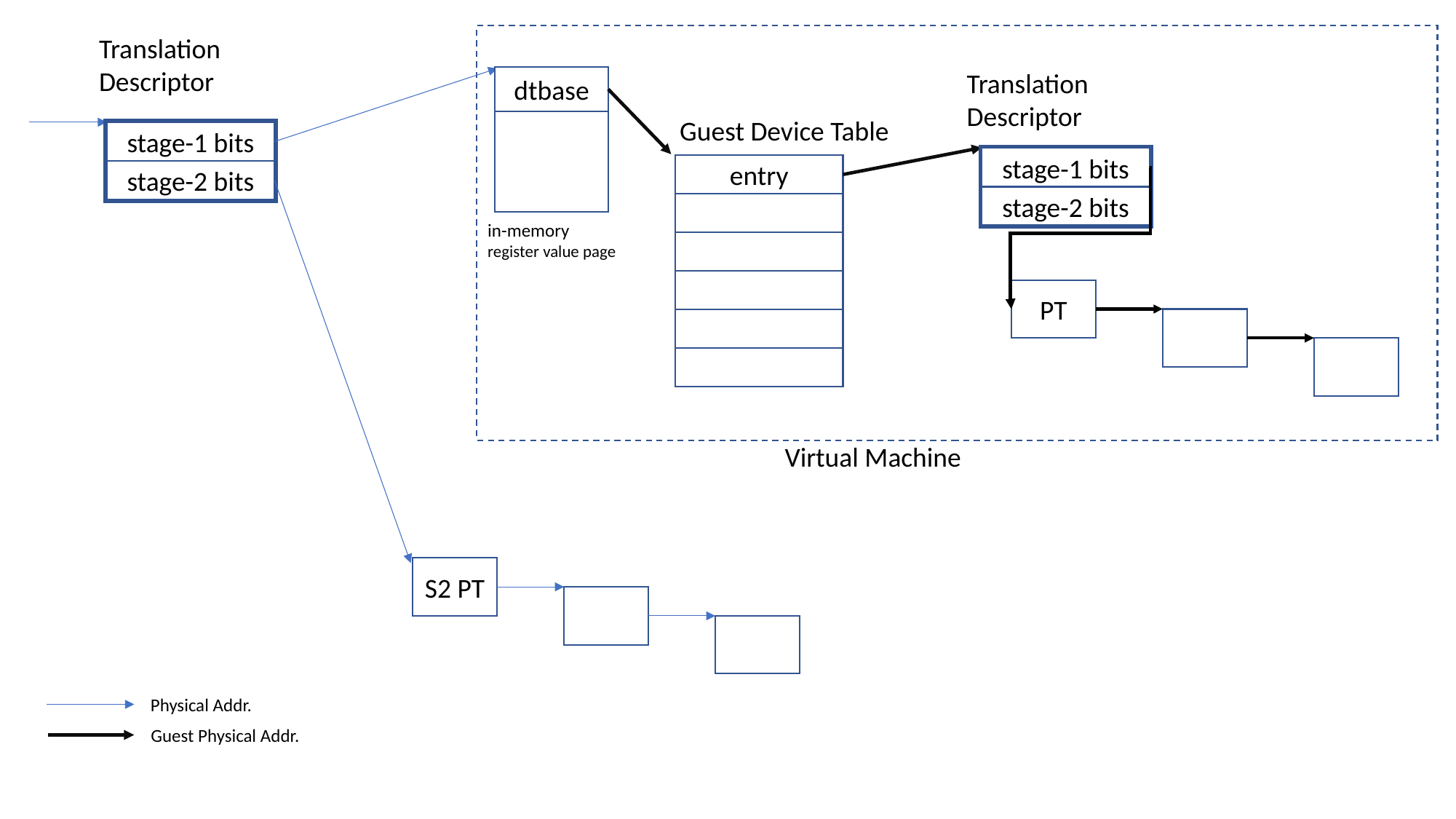

Translation Descriptor

stage-1 bits
stage-2 bits

Translation Descriptor

stage-1 bits
stage-2 bits
dtbase

Guest Device Table
entry

in-memory register value page
PT

Virtual Machine
S2 PT

Physical Addr.
Guest Physical Addr.